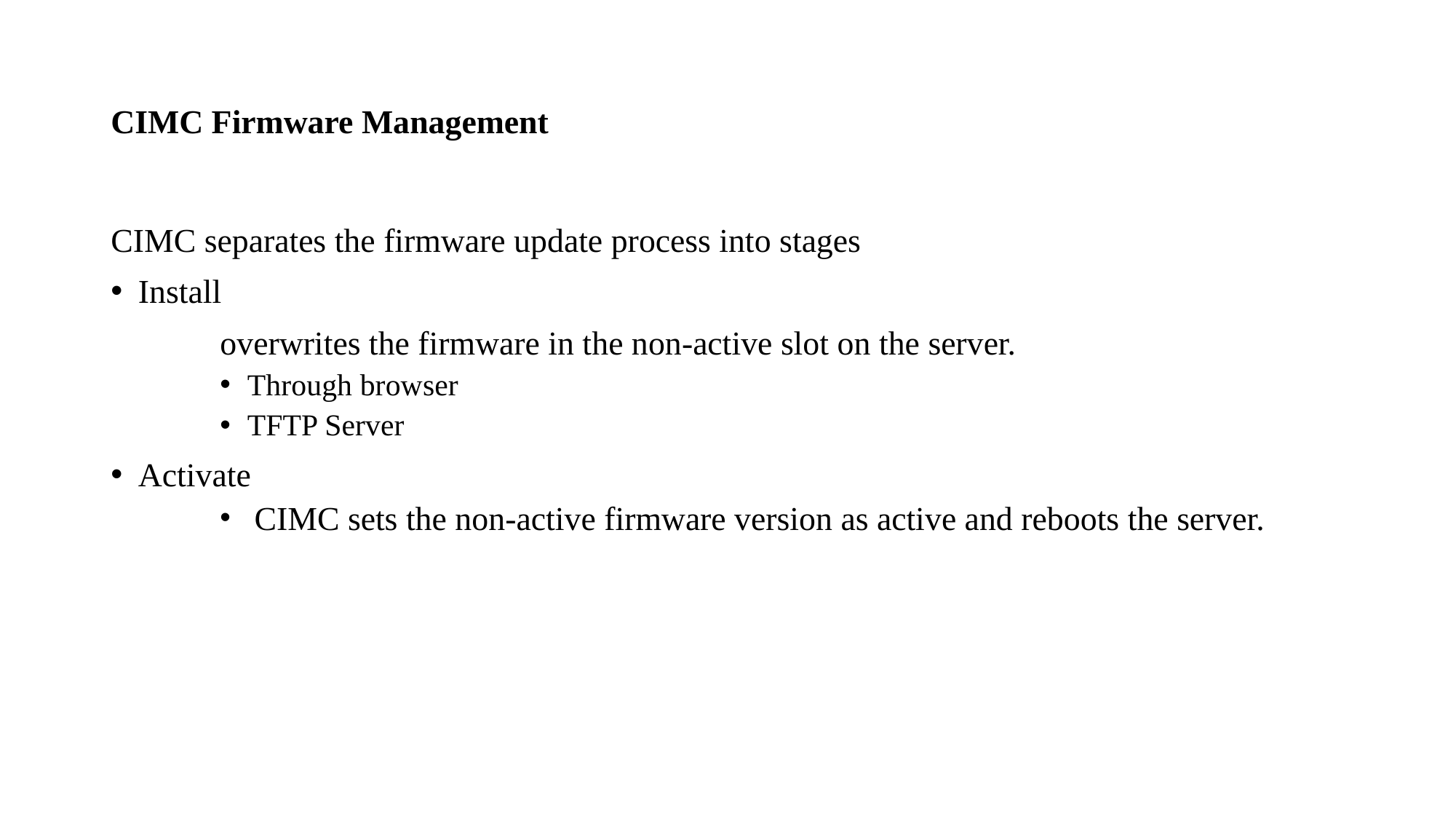

# CIMC Firmware Management
CIMC separates the firmware update process into stages
Install
	overwrites the firmware in the non-active slot on the server.
Through browser
TFTP Server
Activate
 CIMC sets the non-active firmware version as active and reboots the server.